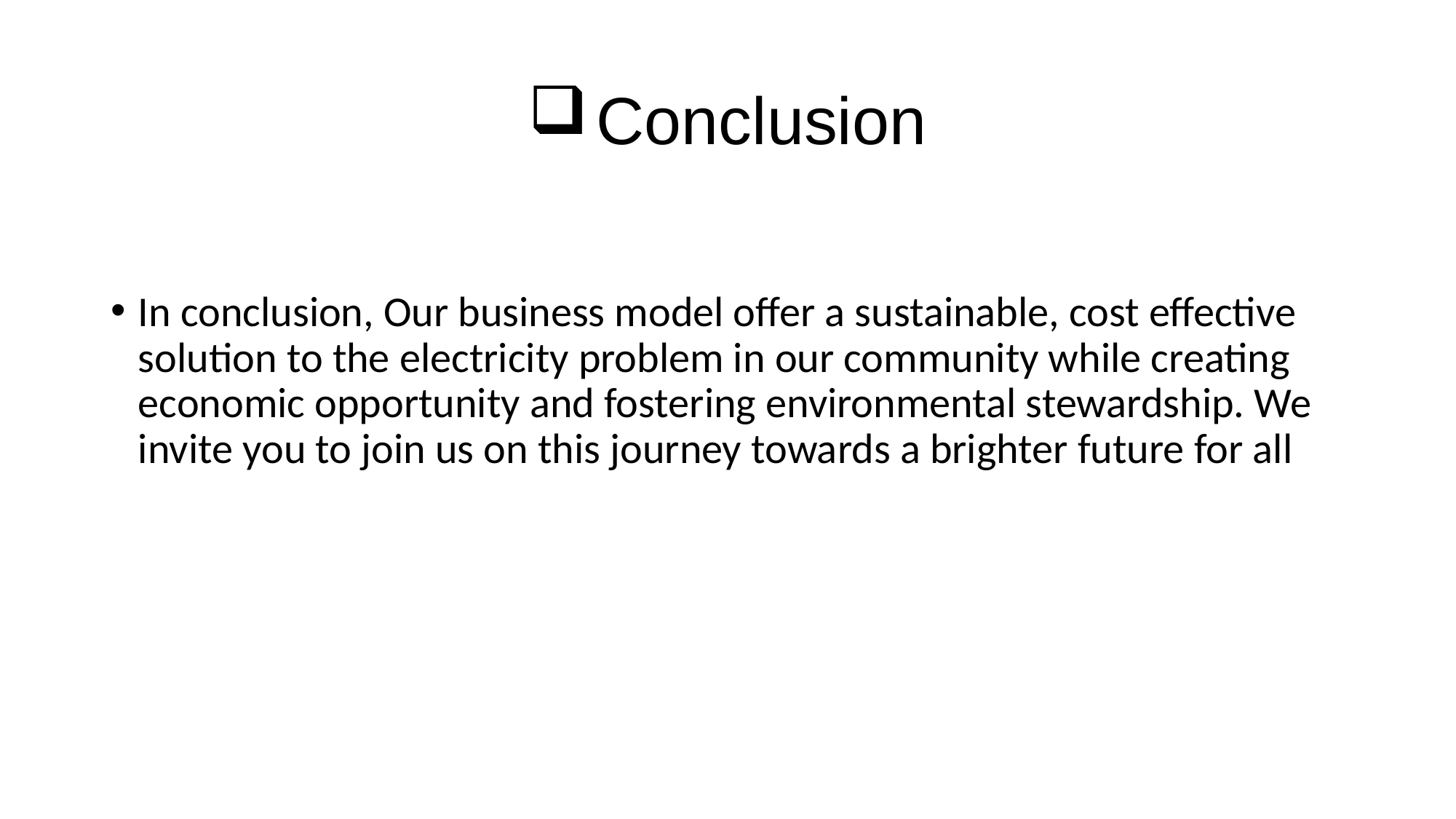

# Conclusion

In conclusion, Our business model offer a sustainable, cost effective solution to the electricity problem in our community while creating economic opportunity and fostering environmental stewardship. We invite you to join us on this journey towards a brighter future for all